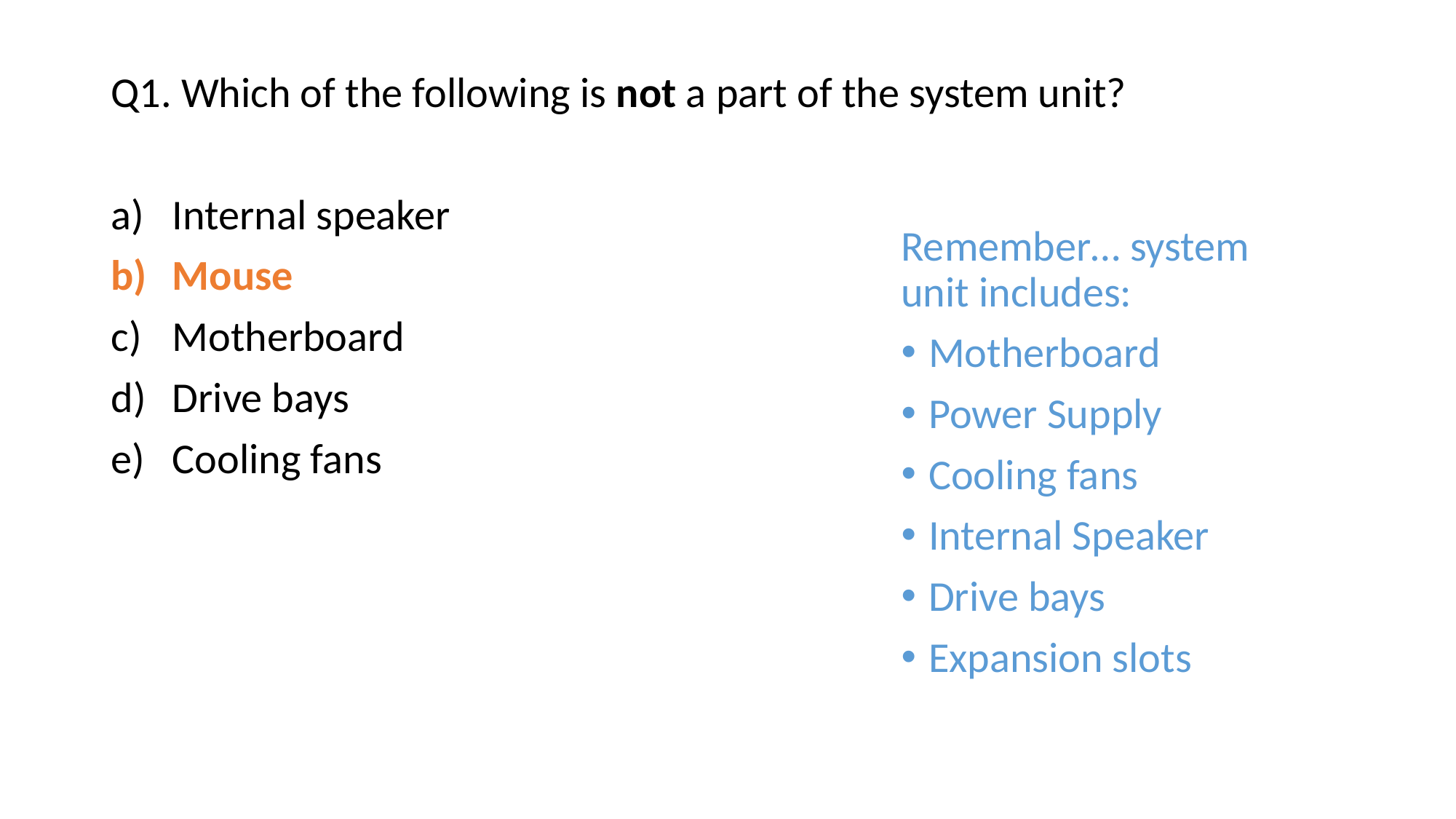

Q1. Which of the following is not a part of the system unit?

Internal speaker
Mouse
Motherboard
Drive bays
Cooling fans
Remember… system unit includes:
Motherboard
Power Supply
Cooling fans
Internal Speaker
Drive bays
Expansion slots